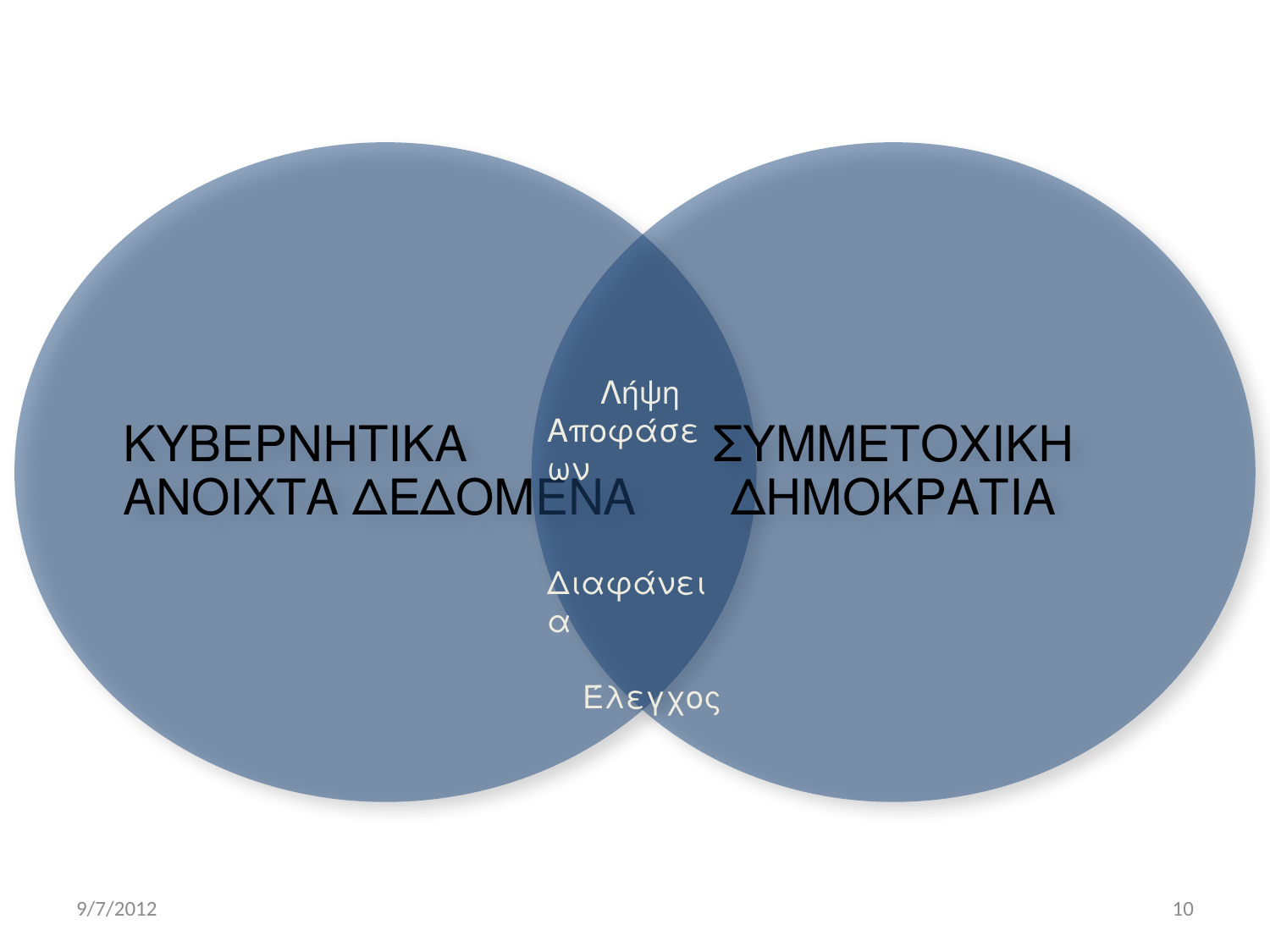

ΚΥΒΕΡΝΗΤΙΚΑ ΑΝΟΙΧΤΑ ΔΕΔΟΜΕΝΑ
ΣΥΜΜΕΤΟΧΙΚΗ ΔΗΜΟΚΡΑΤΙΑ
      Λήψη Αποφάσεων
    Διαφάνεια
    Έλεγχος
9/7/2012
10